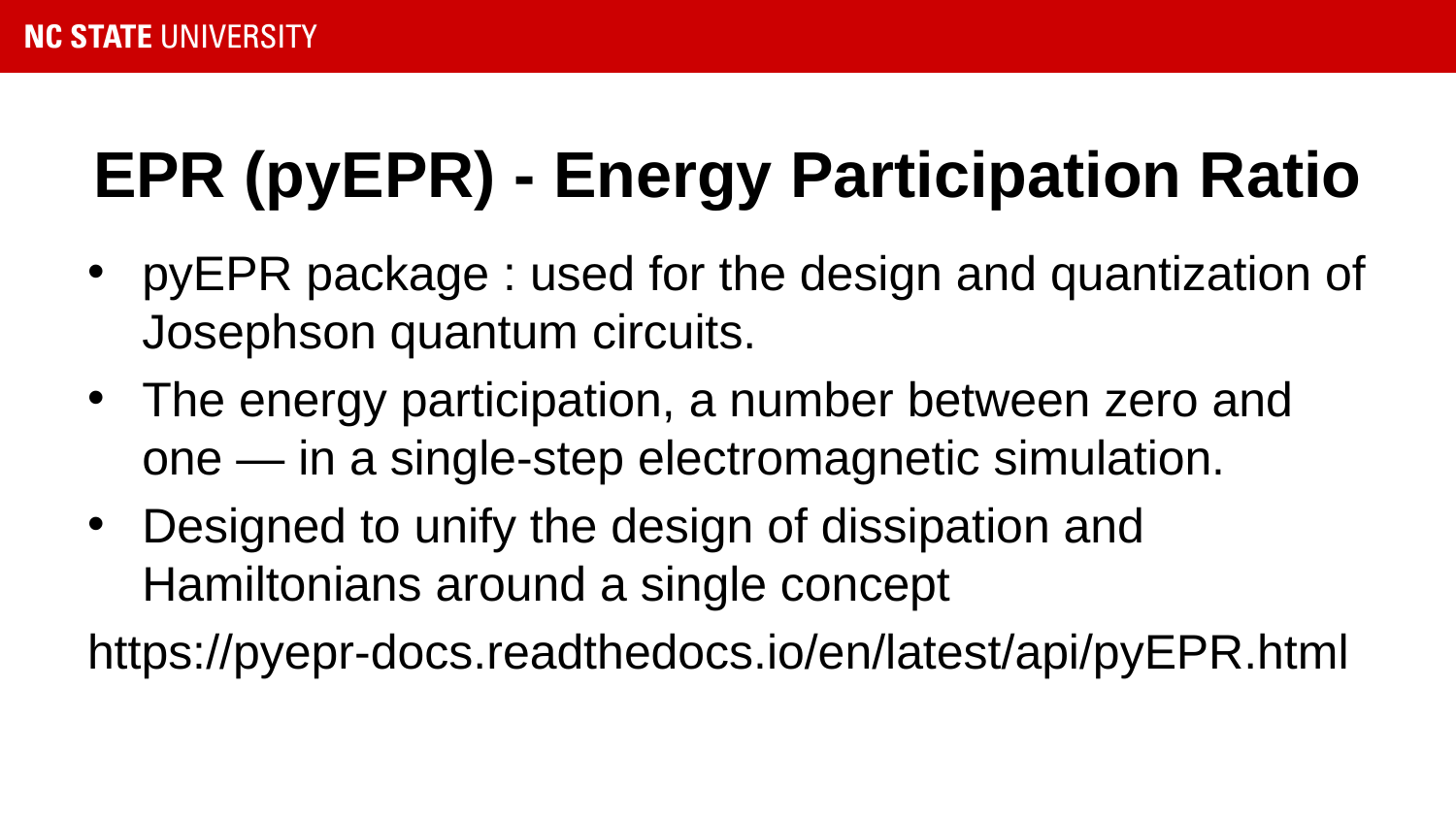

# EPR (pyEPR) - Energy Participation Ratio
pyEPR package : used for the design and quantization of Josephson quantum circuits.
The energy participation, a number between zero and one — in a single-step electromagnetic simulation.
Designed to unify the design of dissipation and Hamiltonians around a single concept
https://pyepr-docs.readthedocs.io/en/latest/api/pyEPR.html